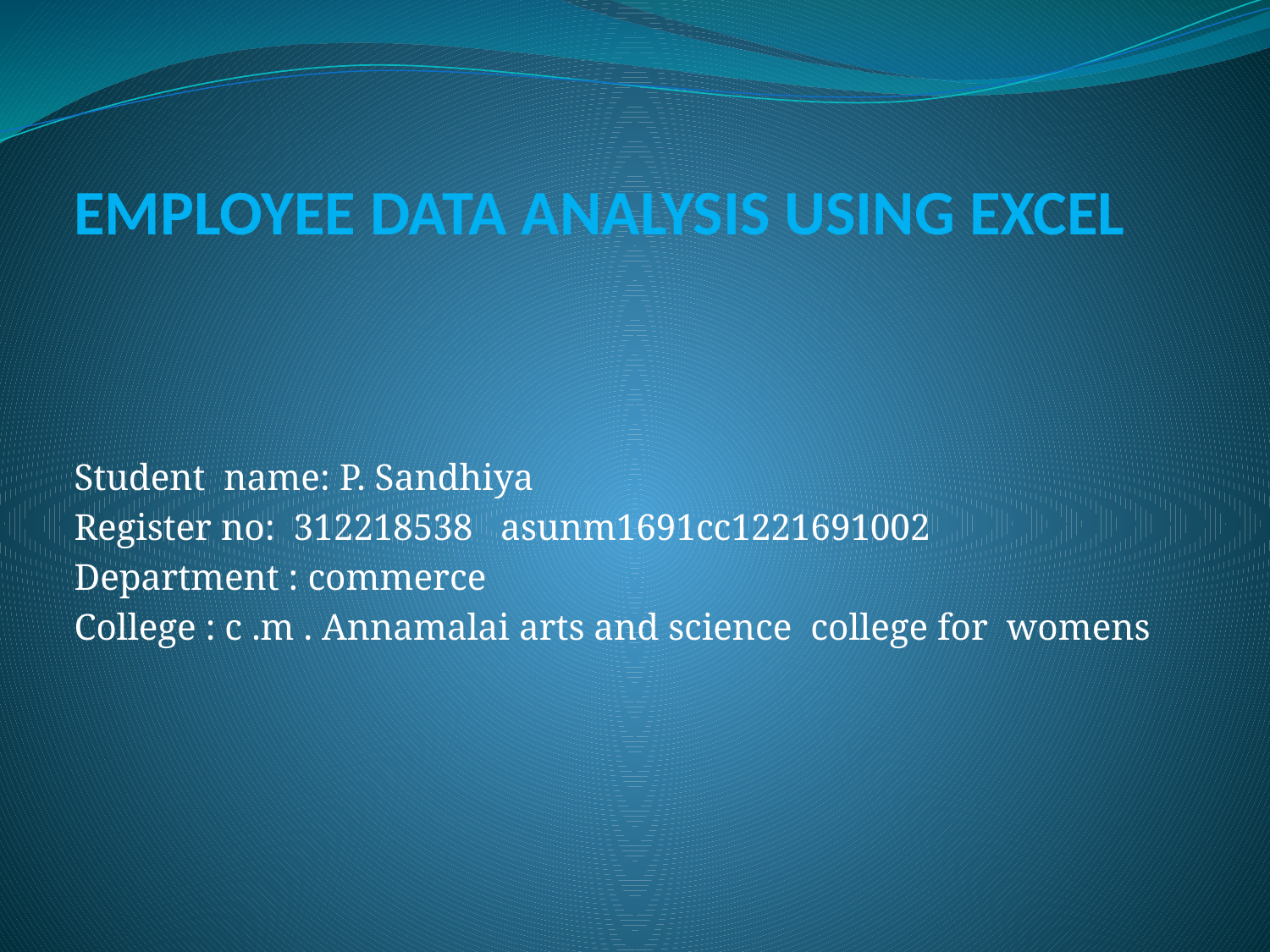

# EMPLOYEE DATA ANALYSIS USING EXCEL
Student  name: P. Sandhiya
Register no:  312218538   asunm1691cc1221691002
Department : commerce
College : c .m . Annamalai arts and science  college for  womens